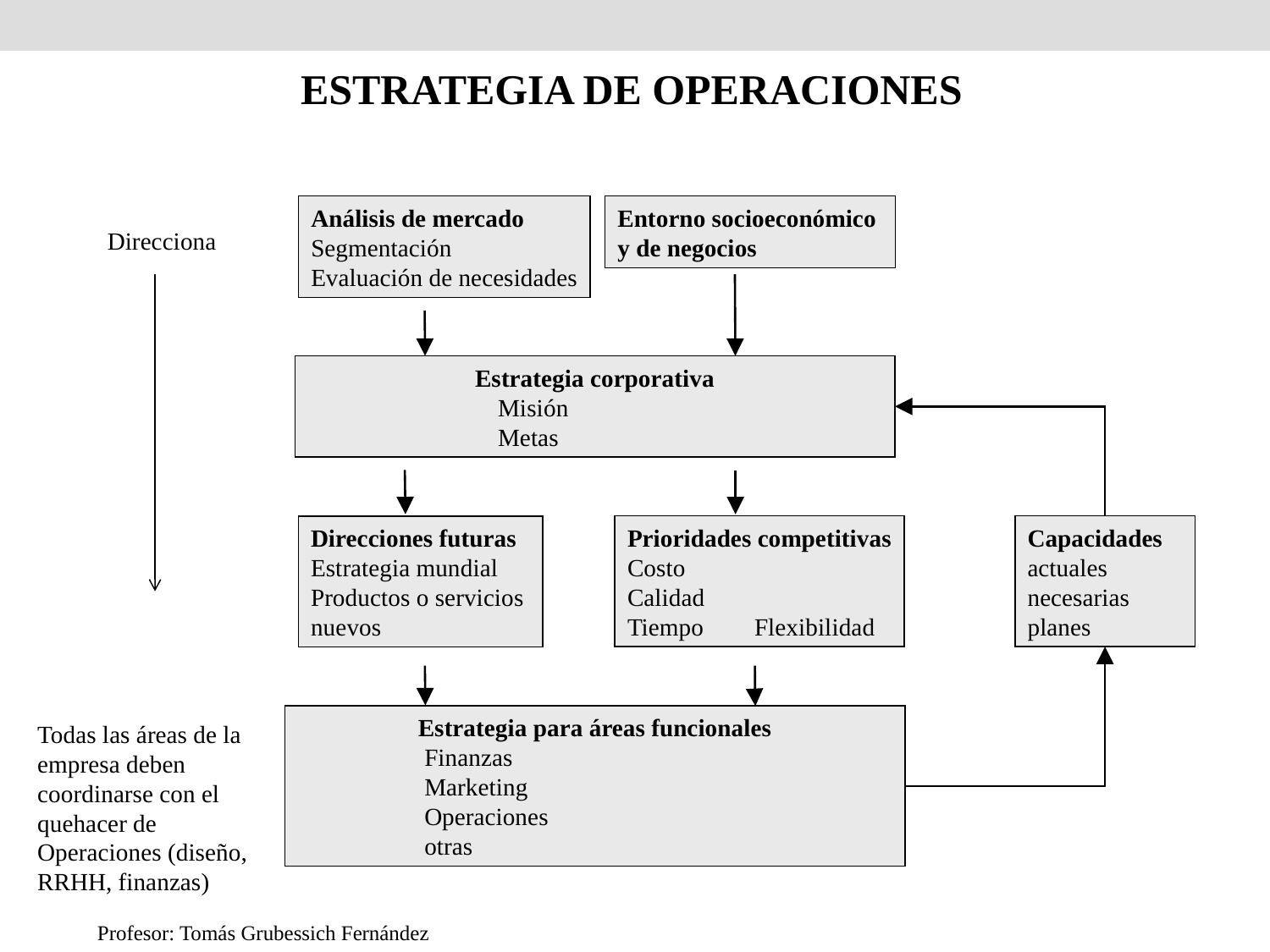

ESTRATEGIA DE OPERACIONES
Análisis de mercado
Segmentación
Evaluación de necesidades
Entorno socioeconómico
y de negocios
Direcciona

Estrategia corporativa
Misión
Metas

Prioridades competitivas
Costo
Calidad
Tiempo	Flexibilidad
Capacidades
actuales
necesarias
planes
Direcciones futuras
Estrategia mundial
Productos o servicios
nuevos

Estrategia para áreas funcionales
Finanzas
Marketing
Operaciones
otras
Todas las áreas de la empresa deben coordinarse con el quehacer de Operaciones (diseño, RRHH, finanzas)